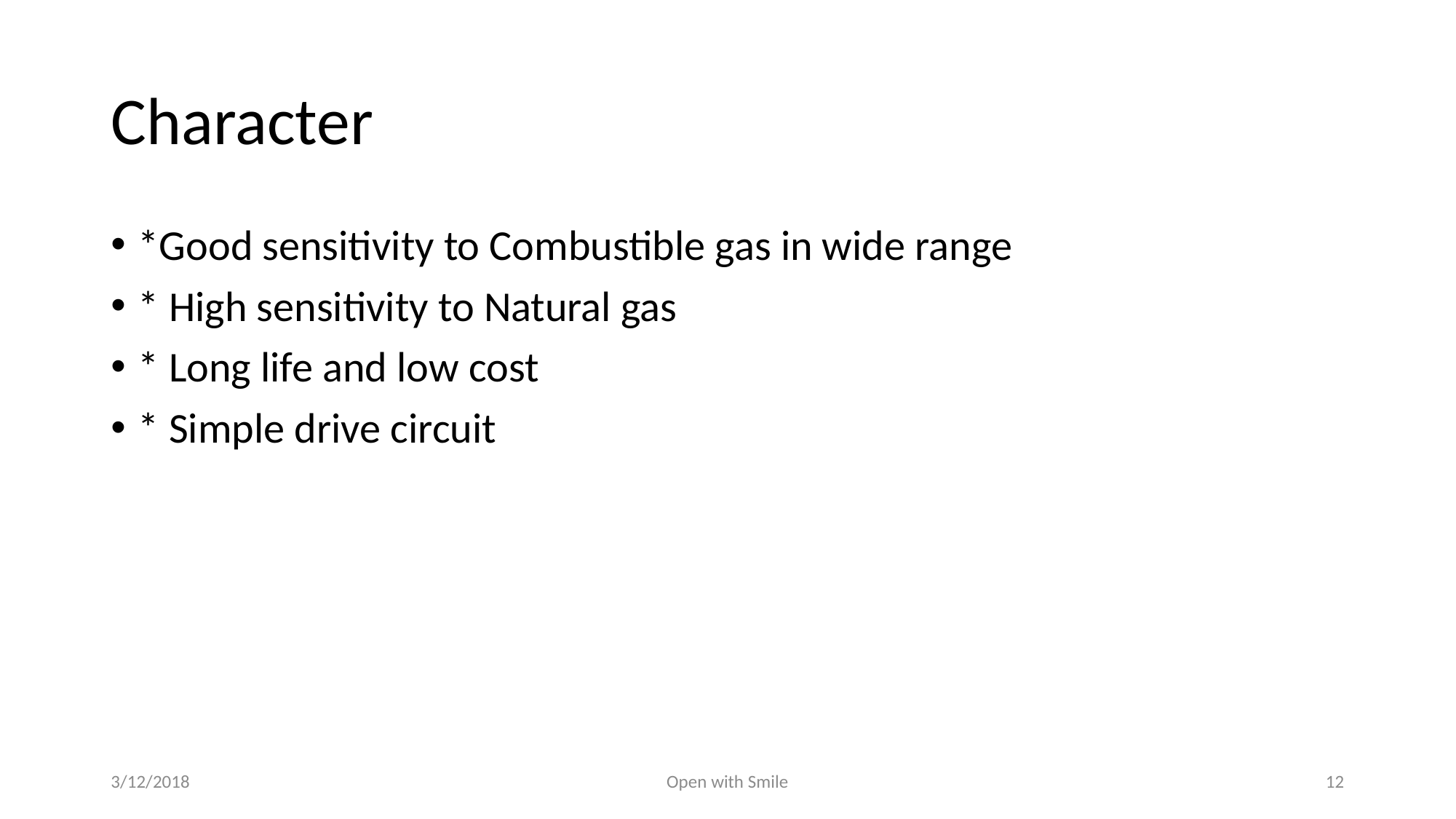

# Character
*Good sensitivity to Combustible gas in wide range
* High sensitivity to Natural gas
* Long life and low cost
* Simple drive circuit
3/12/2018
Open with Smile
12